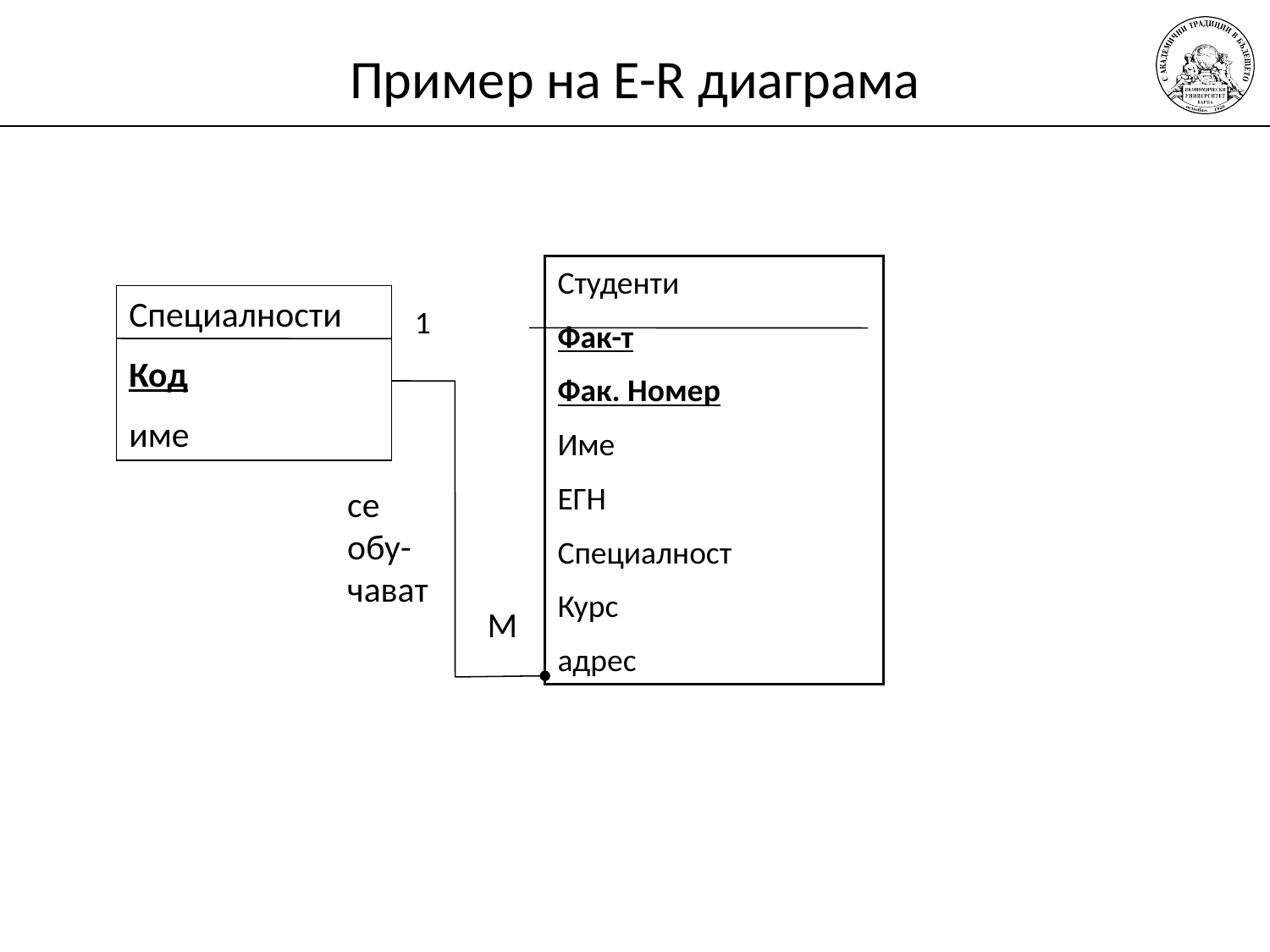

# Пример на E-R диаграма
Студенти
Фак-т
Фак. Номер
Име
ЕГН
Специалност
Курс
адрес
Специалности
Код
име
1

се
обу-чават
М